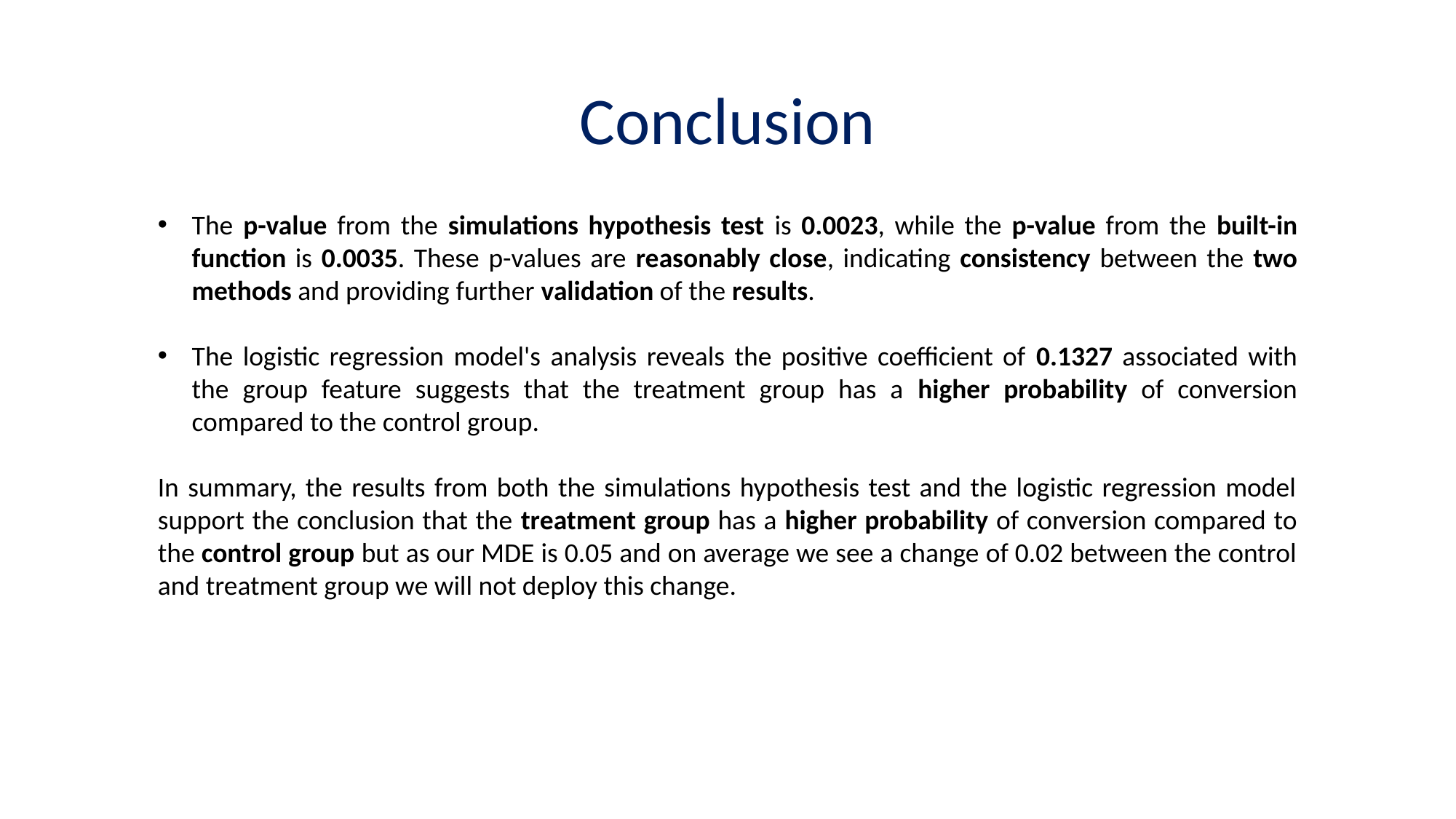

# Conclusion
The p-value from the simulations hypothesis test is 0.0023, while the p-value from the built-in function is 0.0035. These p-values are reasonably close, indicating consistency between the two methods and providing further validation of the results.

The logistic regression model's analysis reveals the positive coefficient of 0.1327 associated with the group feature suggests that the treatment group has a higher probability of conversion compared to the control group.

In summary, the results from both the simulations hypothesis test and the logistic regression model support the conclusion that the treatment group has a higher probability of conversion compared to the control group but as our MDE is 0.05 and on average we see a change of 0.02 between the control and treatment group we will not deploy this change.